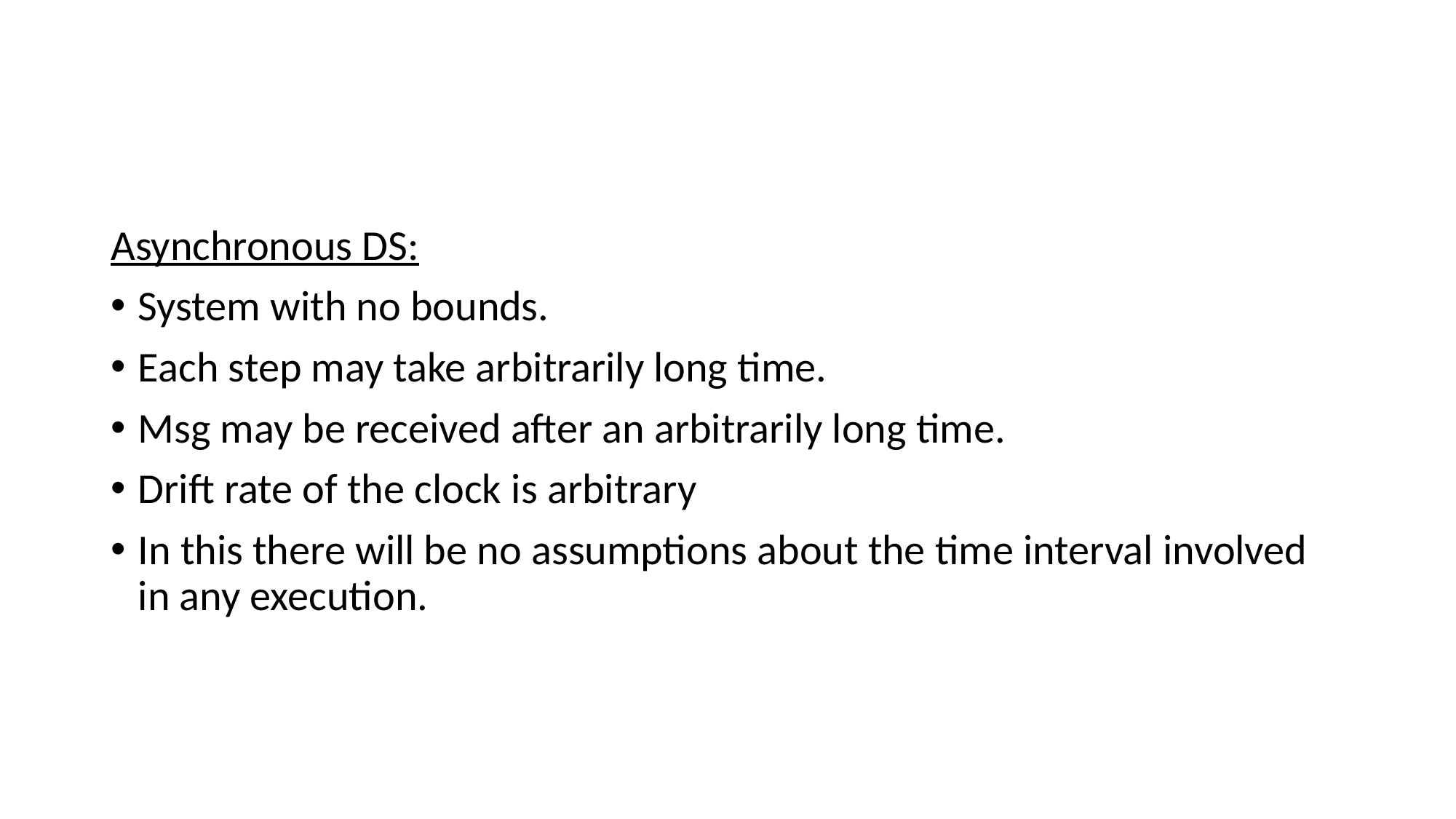

#
Asynchronous DS:
System with no bounds.
Each step may take arbitrarily long time.
Msg may be received after an arbitrarily long time.
Drift rate of the clock is arbitrary
In this there will be no assumptions about the time interval involved in any execution.